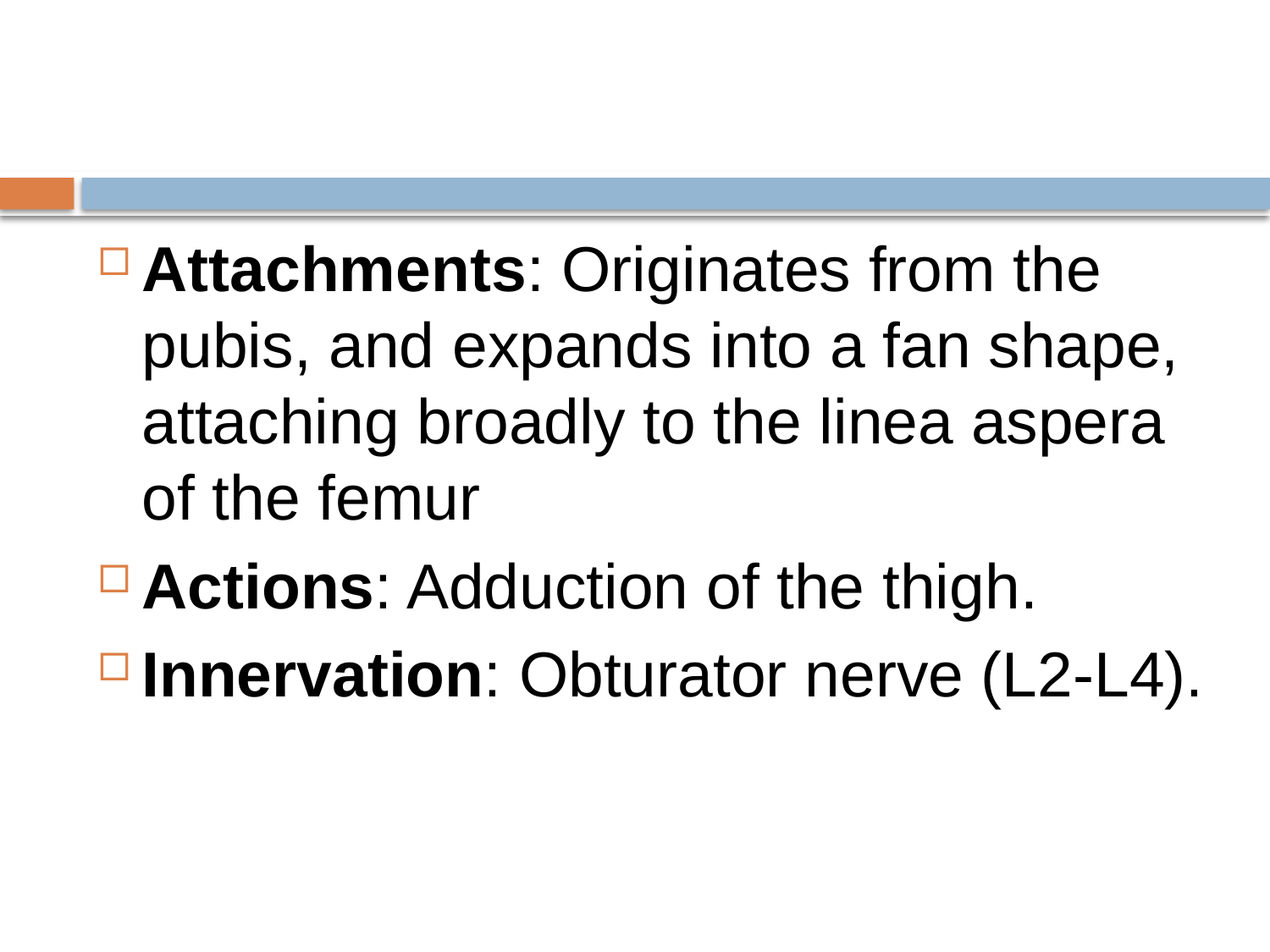

#
Attachments: Originates from the pubis, and expands into a fan shape, attaching broadly to the linea aspera of the femur
Actions: Adduction of the thigh.
Innervation: Obturator nerve (L2-L4).